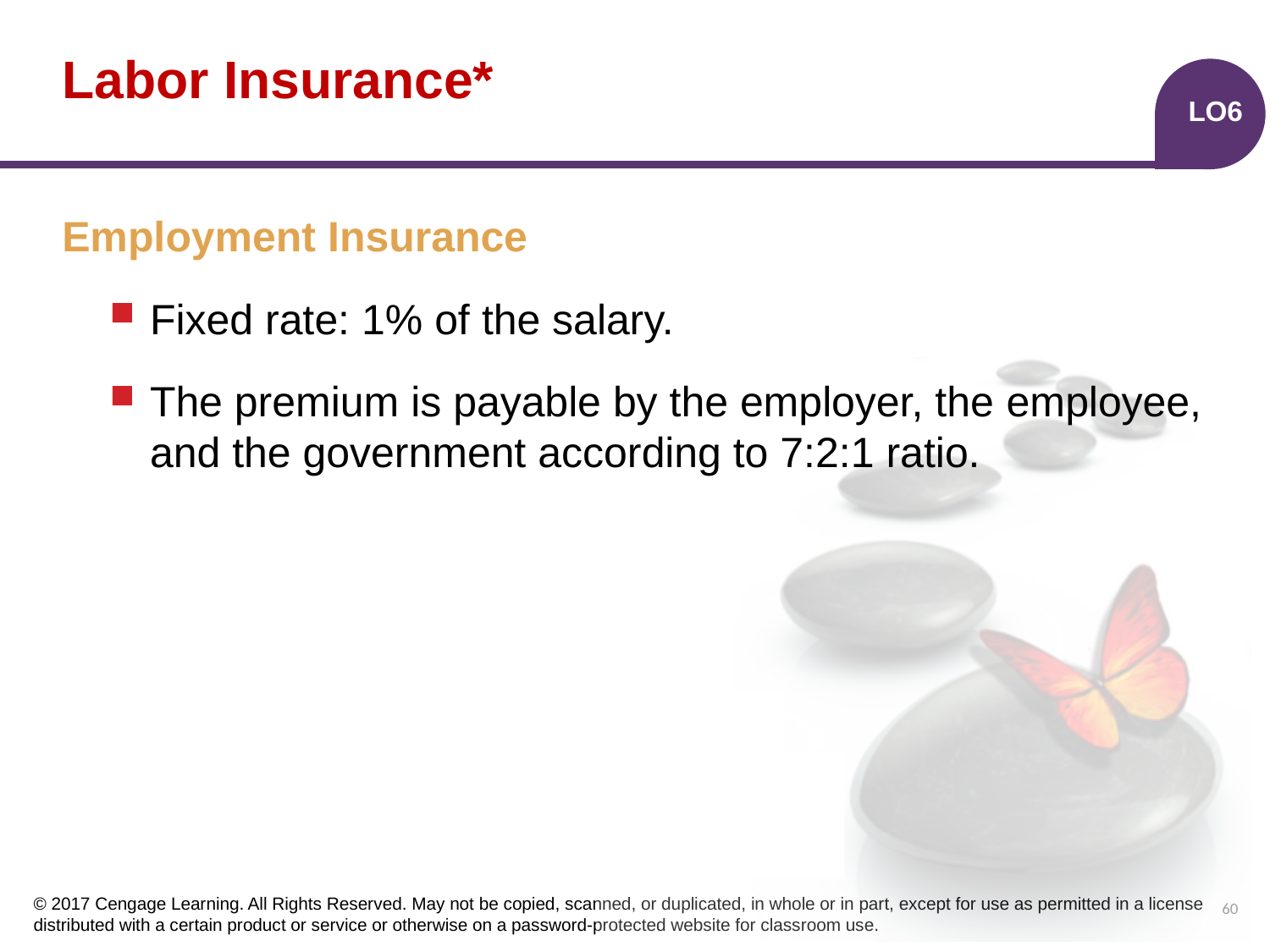

# Labor Insurance*
LO6
Employment Insurance
Fixed rate: 1% of the salary.
The premium is payable by the employer, the employee, and the government according to 7:2:1 ratio.

60